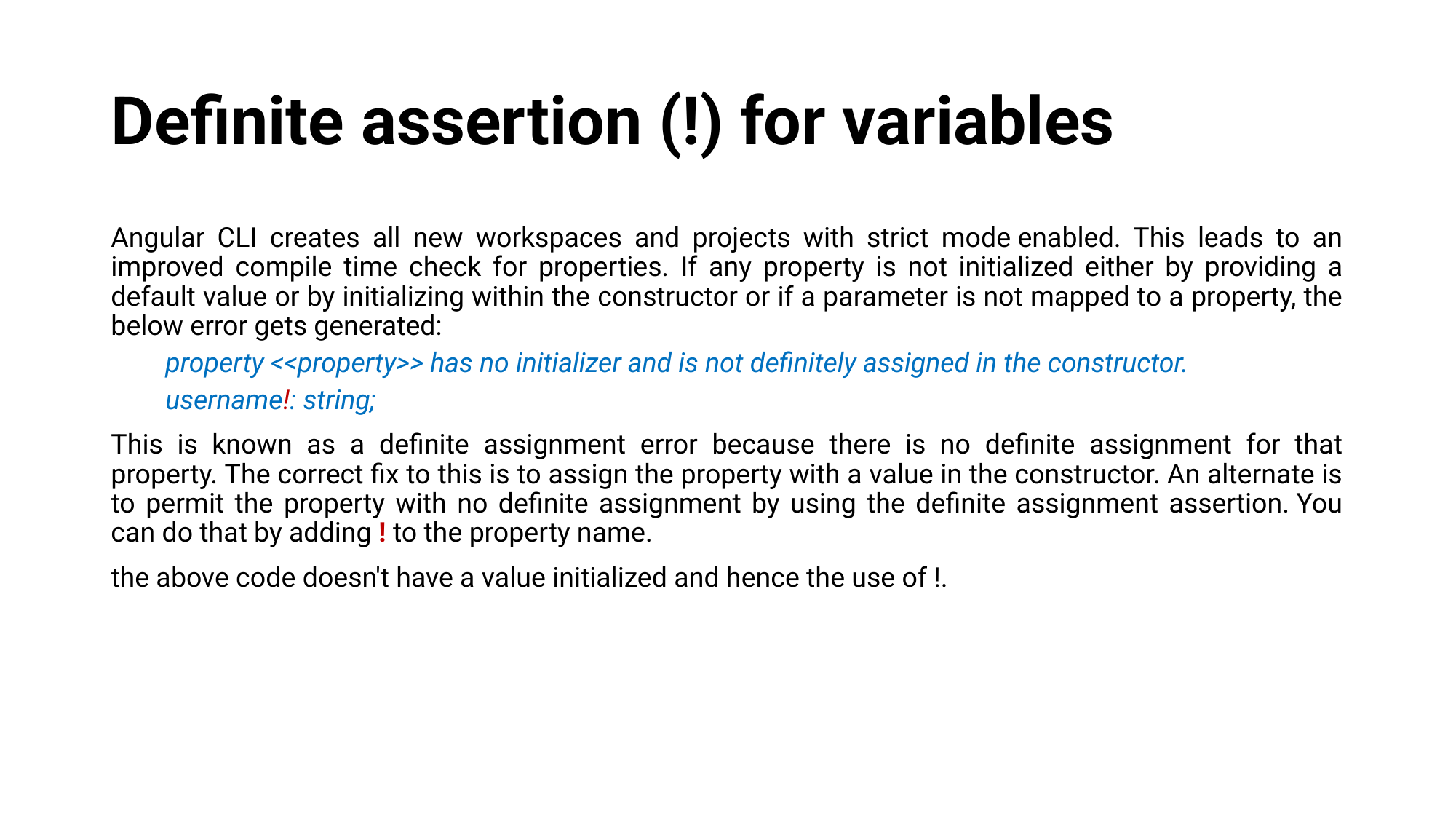

# Definite assertion (!) for variables
Angular CLI creates all new workspaces and projects with strict mode enabled. This leads to an improved compile time check for properties. If any property is not initialized either by providing a default value or by initializing within the constructor or if a parameter is not mapped to a property, the below error gets generated:
property <<property>> has no initializer and is not definitely assigned in the constructor.
username!: string;
This is known as a definite assignment error because there is no definite assignment for that property. The correct fix to this is to assign the property with a value in the constructor. An alternate is to permit the property with no definite assignment by using the definite assignment assertion. You can do that by adding ! to the property name.
the above code doesn't have a value initialized and hence the use of !.